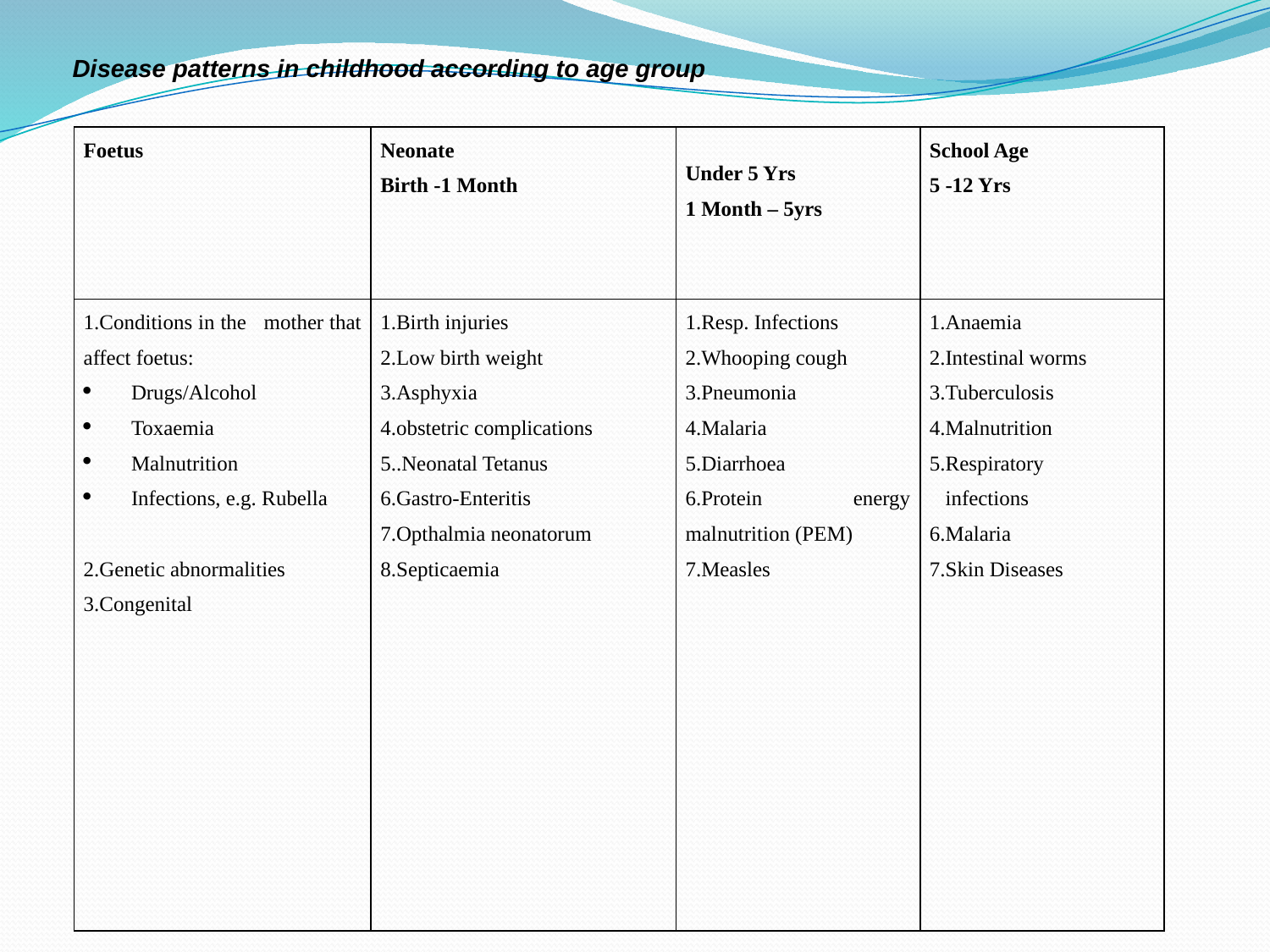

Disease patterns in childhood according to age group
| Foetus | Neonate Birth -1 Month | Under 5 Yrs 1 Month – 5yrs | School Age 5 -12 Yrs |
| --- | --- | --- | --- |
| 1.Conditions in the mother that affect foetus: Drugs/Alcohol Toxaemia Malnutrition Infections, e.g. Rubella 2.Genetic abnormalities 3.Congenital | 1.Birth injuries 2.Low birth weight 3.Asphyxia 4.obstetric complications 5..Neonatal Tetanus 6.Gastro-Enteritis 7.Opthalmia neonatorum 8.Septicaemia | 1.Resp. Infections 2.Whooping cough 3.Pneumonia 4.Malaria 5.Diarrhoea 6.Protein energy malnutrition (PEM) 7.Measles | 1.Anaemia 2.Intestinal worms 3.Tuberculosis 4.Malnutrition 5.Respiratory infections 6.Malaria 7.Skin Diseases |